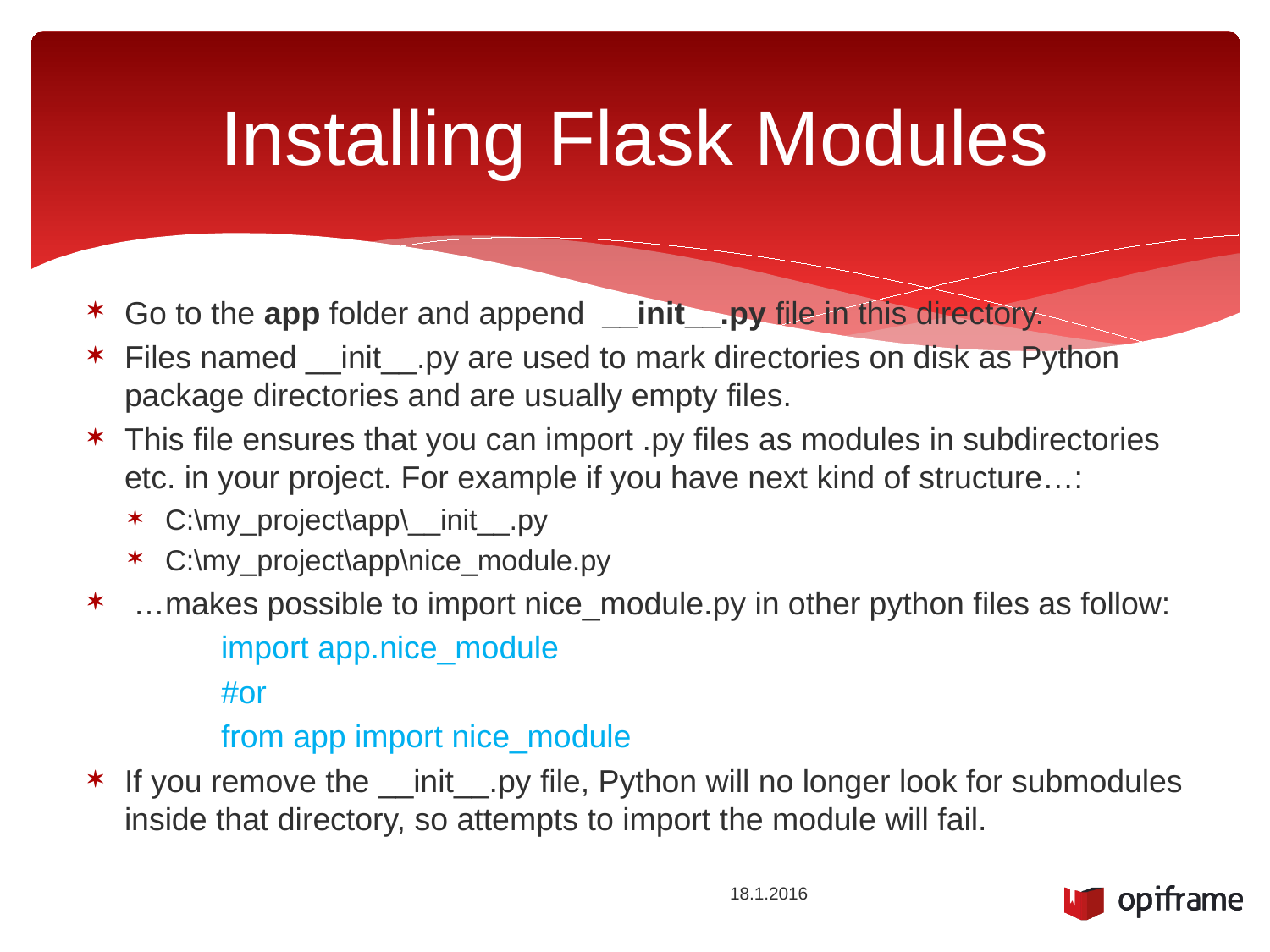

# Installing Flask Modules
Go to the app folder and append  __init__.py file in this directory.
Files named __init__.py are used to mark directories on disk as Python package directories and are usually empty files.
This file ensures that you can import .py files as modules in subdirectories etc. in your project. For example if you have next kind of structure…:
C:\my_project\app\__init__.py
C:\my_project\app\nice_module.py
 …makes possible to import nice_module.py in other python files as follow:
               import app.nice_module
               #or
               from app import nice_module
If you remove the __init__.py file, Python will no longer look for submodules inside that directory, so attempts to import the module will fail.

18.1.2016